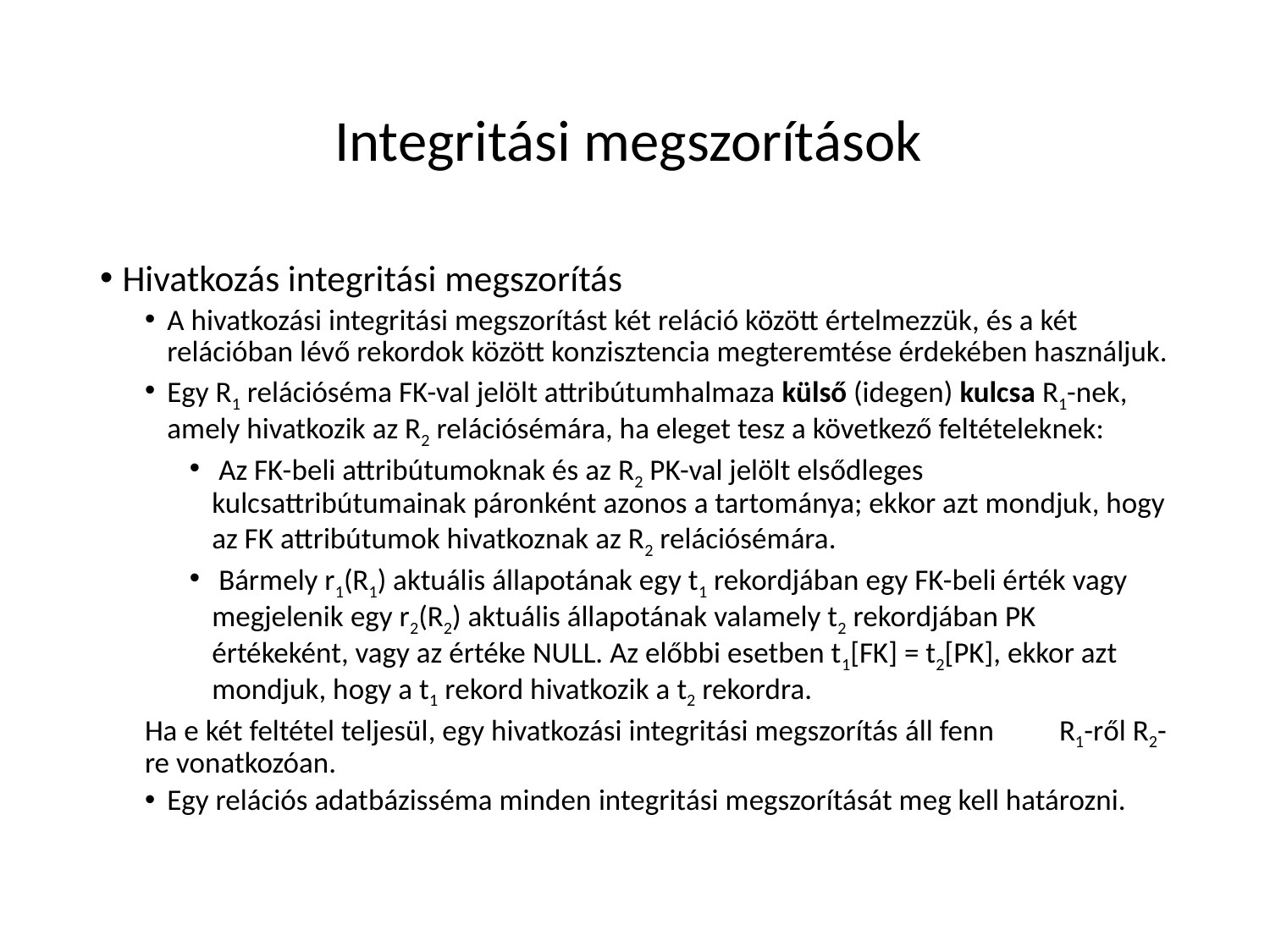

# Integritási megszorítások
Hivatkozás integritási megszorítás
A hivatkozási integritási megszorítást két reláció között értelmezzük, és a két relációban lévő rekordok között konzisztencia megteremtése érdekében használjuk.
Egy R1 relációséma FK-val jelölt attribútumhalmaza külső (idegen) kulcsa R1-nek, amely hivatkozik az R2 relációsémára, ha eleget tesz a következő feltételeknek:
 Az FK-beli attribútumoknak és az R2 PK-val jelölt elsődleges kulcsattribútumainak páronként azonos a tartománya; ekkor azt mondjuk, hogy az FK attribútumok hivatkoznak az R2 relációsémára.
 Bármely r1(R1) aktuális állapotának egy t1 rekordjában egy FK-beli érték vagy megjelenik egy r2(R2) aktuális állapotának valamely t2 rekordjában PK értékeként, vagy az értéke NULL. Az előbbi esetben t1[FK] = t2[PK], ekkor azt mondjuk, hogy a t1 rekord hivatkozik a t2 rekordra.
	Ha e két feltétel teljesül, egy hivatkozási integritási megszorítás áll fenn 	R1-ről R2-re vonatkozóan.
Egy relációs adatbázisséma minden integritási megszorítását meg kell határozni.